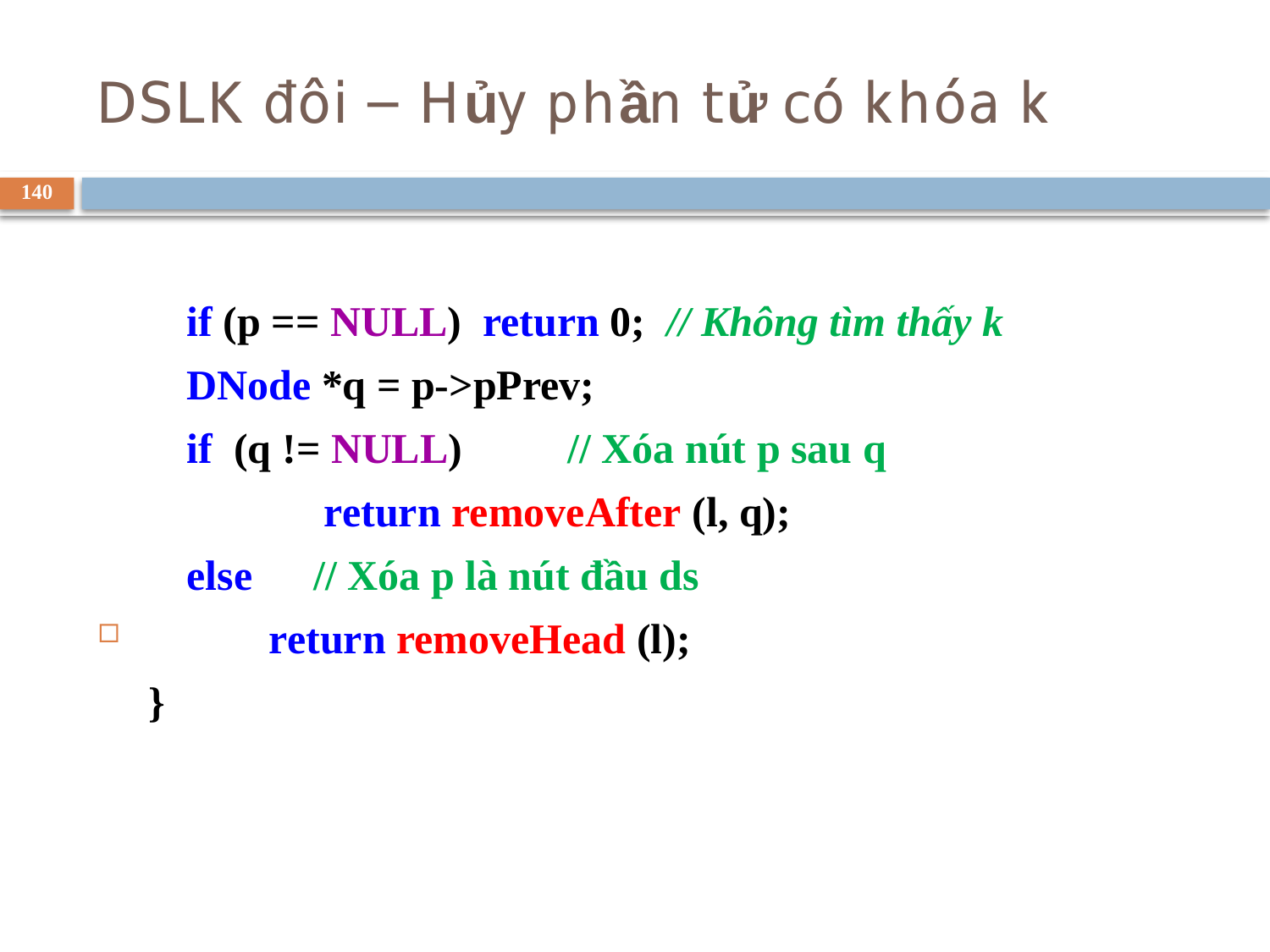

# DSLK đôi – Hủy phần tử có khóa k
140

	if (p == NULL)  return 0;  // Không tìm thấy k
	DNode *q = p->pPrev;
	if  (q != NULL)	// Xóa nút p sau q
		 return removeAfter (l, q);
	else  	// Xóa p là nút đầu ds
	return removeHead (l);
}